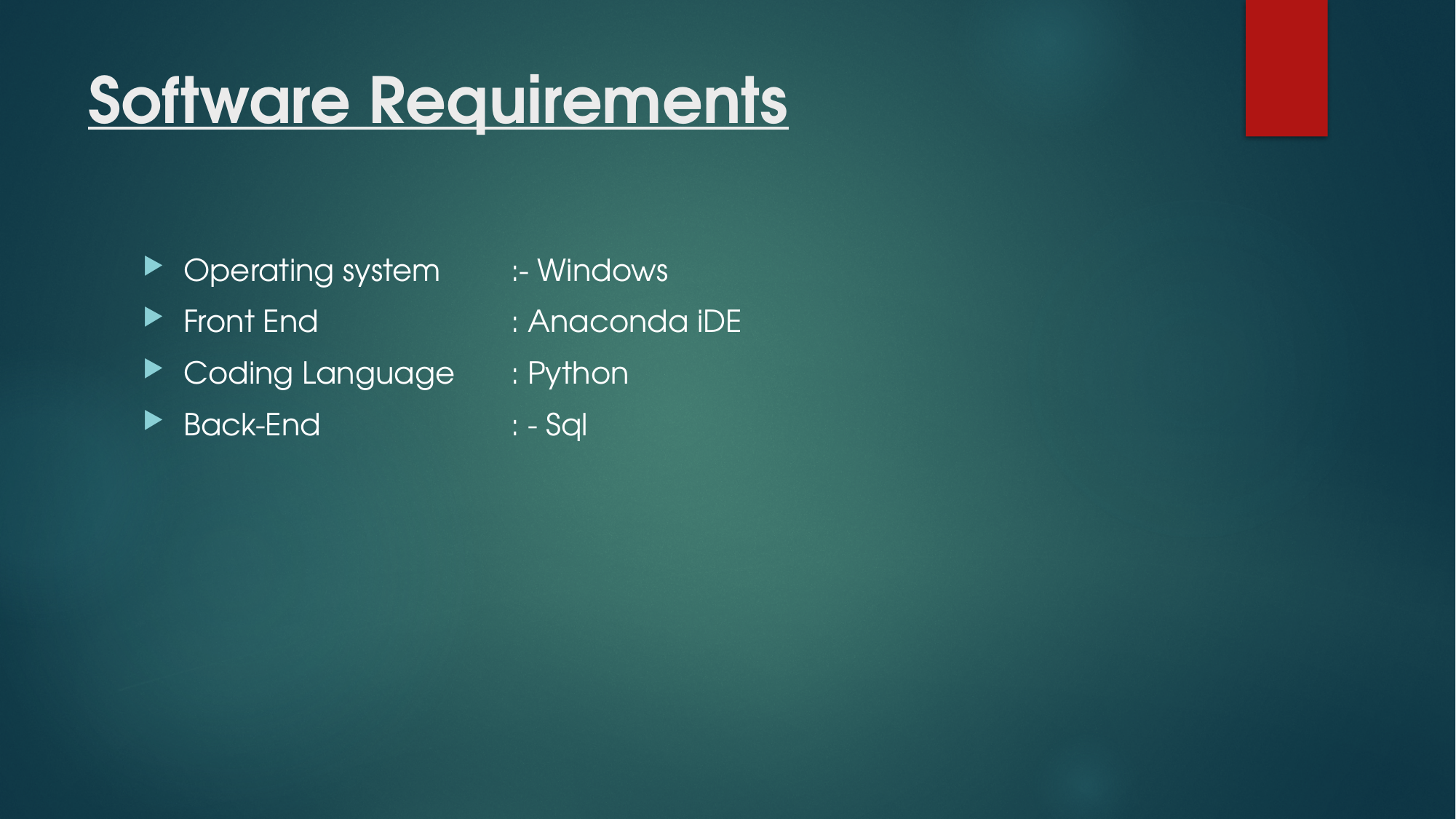

# Software Requirements
Operating system 	:- Windows
Front End  		: Anaconda iDE
Coding Language	: Python
Back-End		: - Sql